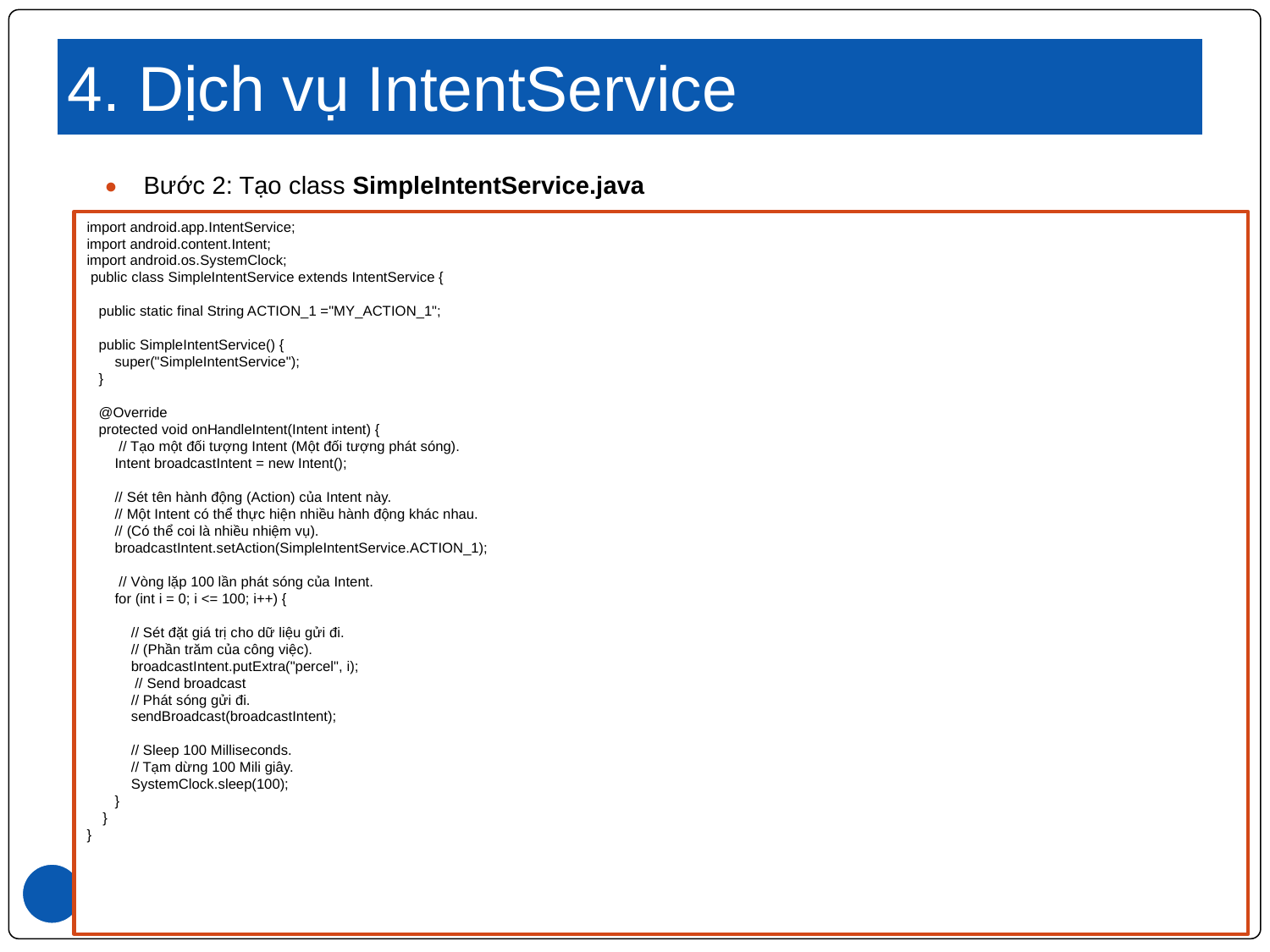

# 4. Dịch vụ IntentService
Bước 2: Tạo class SimpleIntentService.java

import android.app.IntentService;
import android.content.Intent;
import android.os.SystemClock;
 public class SimpleIntentService extends IntentService {

   public static final String ACTION_1 ="MY_ACTION_1";

   public SimpleIntentService() {
       super("SimpleIntentService");
   }

   @Override
   protected void onHandleIntent(Intent intent) {
        // Tạo một đối tượng Intent (Một đối tượng phát sóng).
       Intent broadcastIntent = new Intent();

       // Sét tên hành động (Action) của Intent này.
       // Một Intent có thể thực hiện nhiều hành động khác nhau.
       // (Có thể coi là nhiều nhiệm vụ).
       broadcastIntent.setAction(SimpleIntentService.ACTION_1);

        // Vòng lặp 100 lần phát sóng của Intent.
       for (int i = 0; i <= 100; i++) {

           // Sét đặt giá trị cho dữ liệu gửi đi.
           // (Phần trăm của công việc).
           broadcastIntent.putExtra("percel", i);
            // Send broadcast
           // Phát sóng gửi đi.
           sendBroadcast(broadcastIntent);

           // Sleep 100 Milliseconds.
           // Tạm dừng 100 Mili giây.
           SystemClock.sleep(100);
       }
    }
}